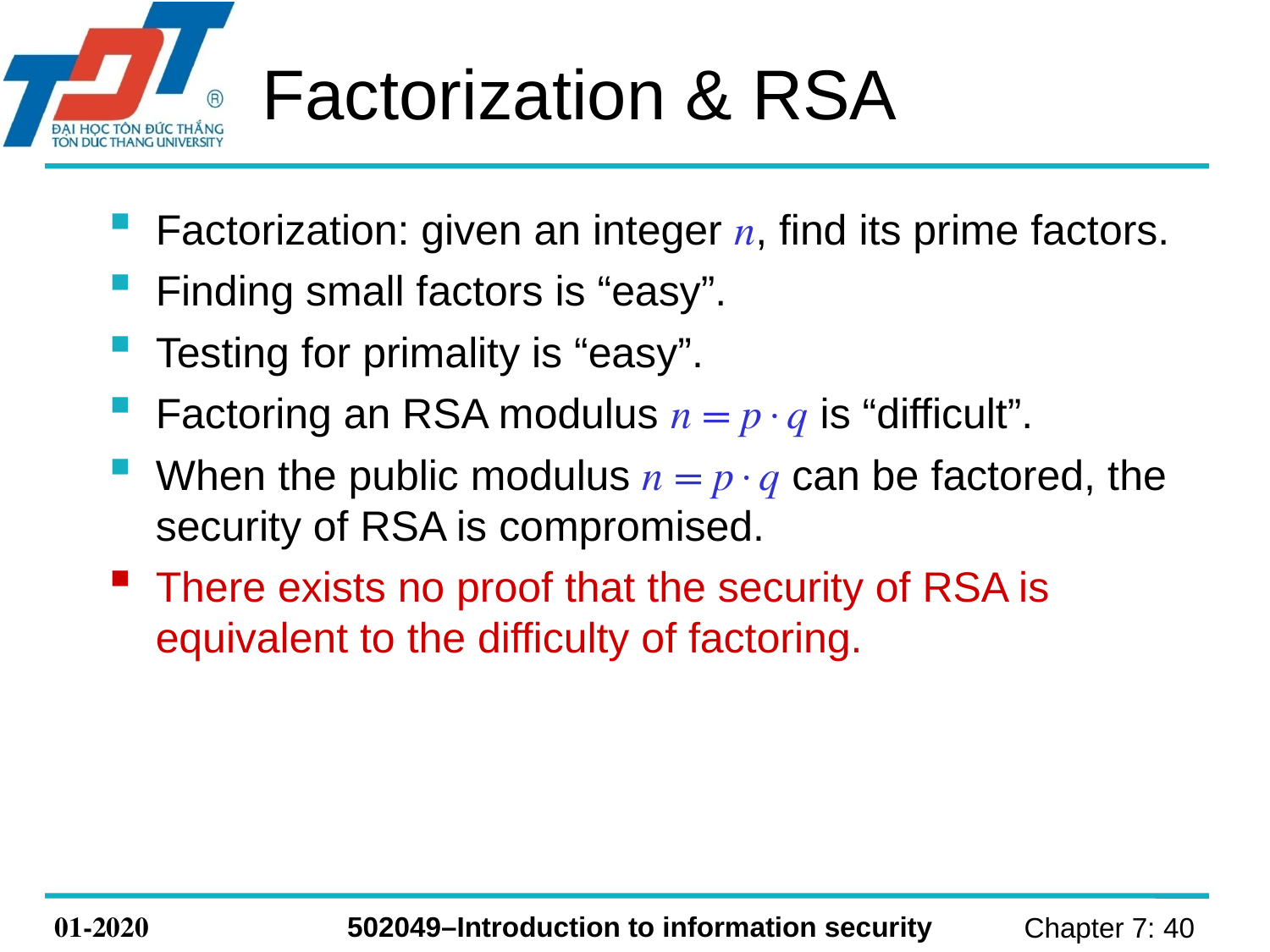

# Factorization & RSA
Factorization: given an integer n, find its prime factors.
Finding small factors is “easy”.
Testing for primality is “easy”.
Factoring an RSA modulus n = p⋅q is “difficult”.
When the public modulus n = p⋅q can be factored, the security of RSA is compromised.
There exists no proof that the security of RSA is equivalent to the difficulty of factoring.